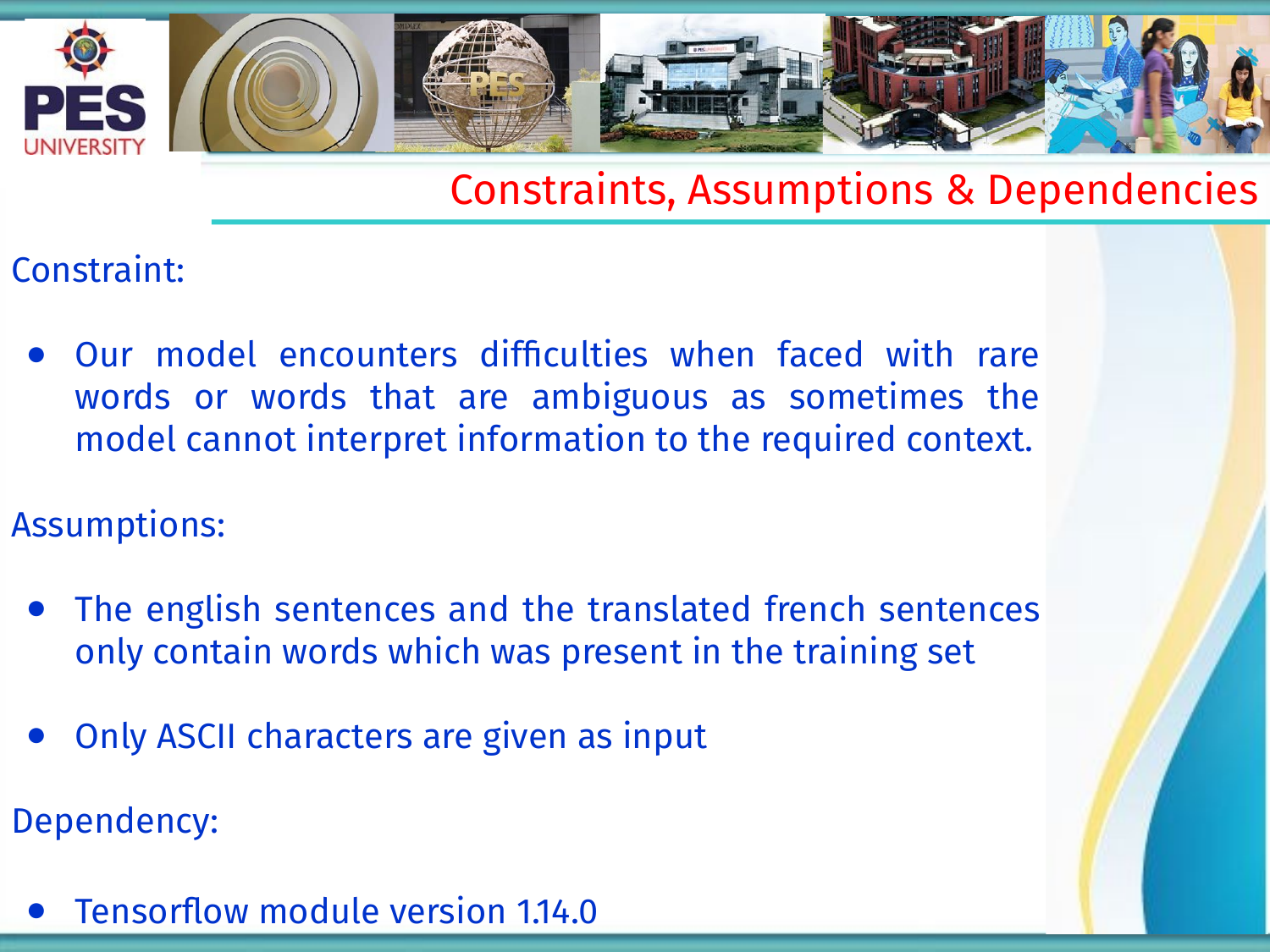

# Constraints, Assumptions & Dependencies
Constraint:

Our model encounters difficulties when faced with rare words or words that are ambiguous as sometimes the model cannot interpret information to the required context.

Assumptions:

The english sentences and the translated french sentences only contain words which was present in the training set

Only ASCII characters are given as input

Dependency:

Tensorflow module version 1.14.0